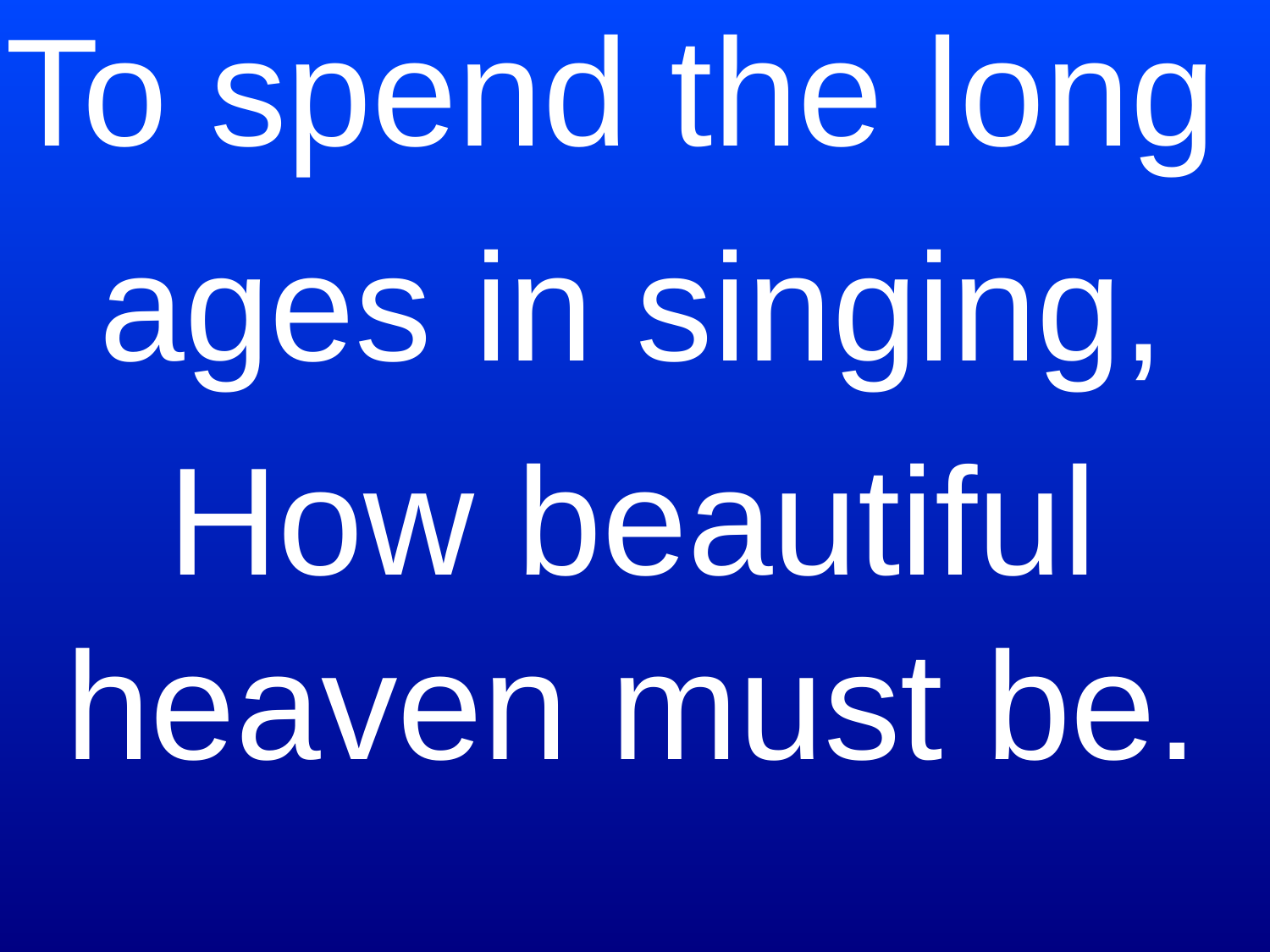

To spend the long
ages in singing,
How beautiful heaven must be.